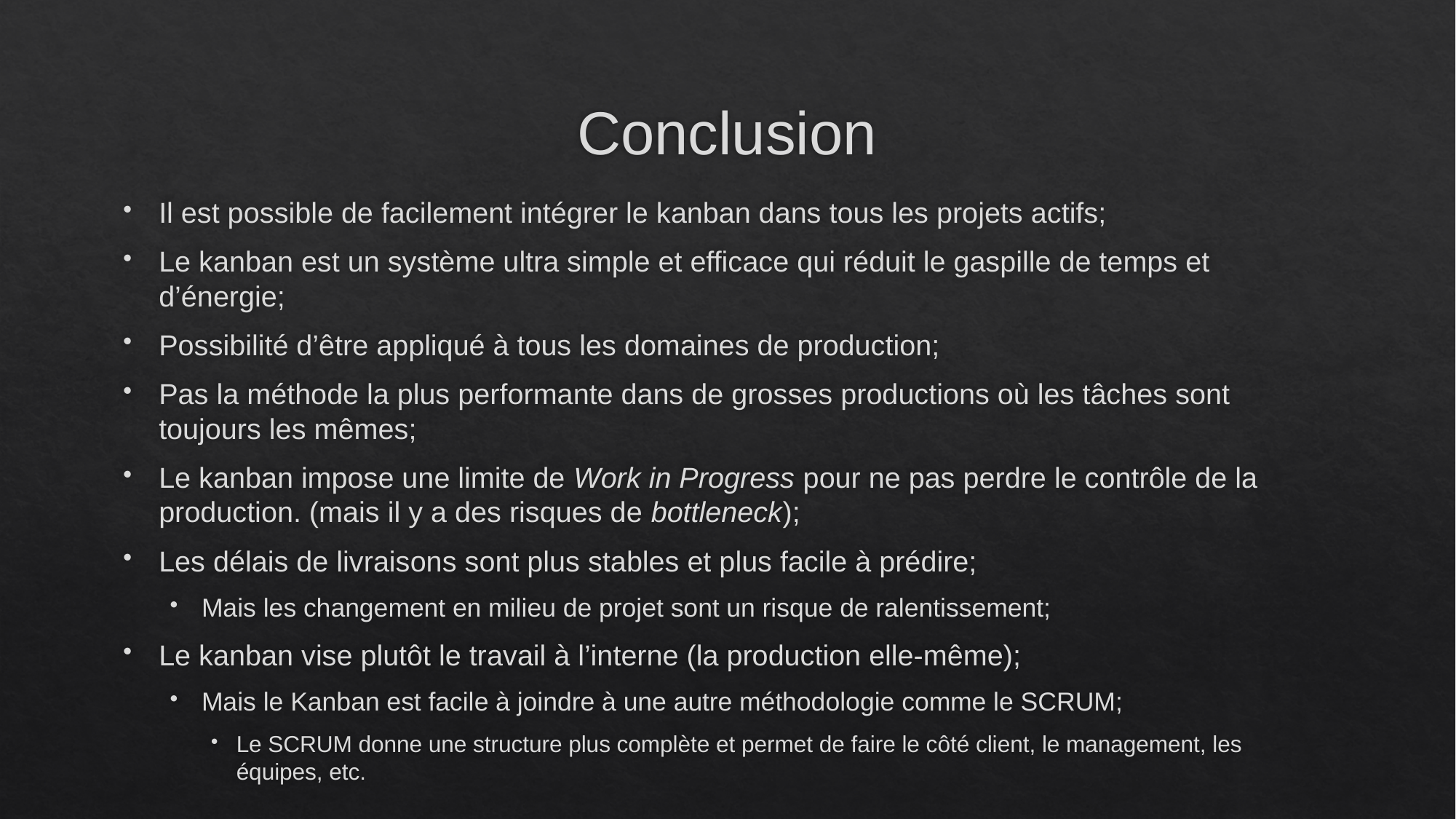

# Conclusion
Il est possible de facilement intégrer le kanban dans tous les projets actifs;
Le kanban est un système ultra simple et efficace qui réduit le gaspille de temps et d’énergie;
Possibilité d’être appliqué à tous les domaines de production;
Pas la méthode la plus performante dans de grosses productions où les tâches sont toujours les mêmes;
Le kanban impose une limite de Work in Progress pour ne pas perdre le contrôle de la production. (mais il y a des risques de bottleneck);
Les délais de livraisons sont plus stables et plus facile à prédire;
Mais les changement en milieu de projet sont un risque de ralentissement;
Le kanban vise plutôt le travail à l’interne (la production elle-même);
Mais le Kanban est facile à joindre à une autre méthodologie comme le SCRUM;
Le SCRUM donne une structure plus complète et permet de faire le côté client, le management, les équipes, etc.